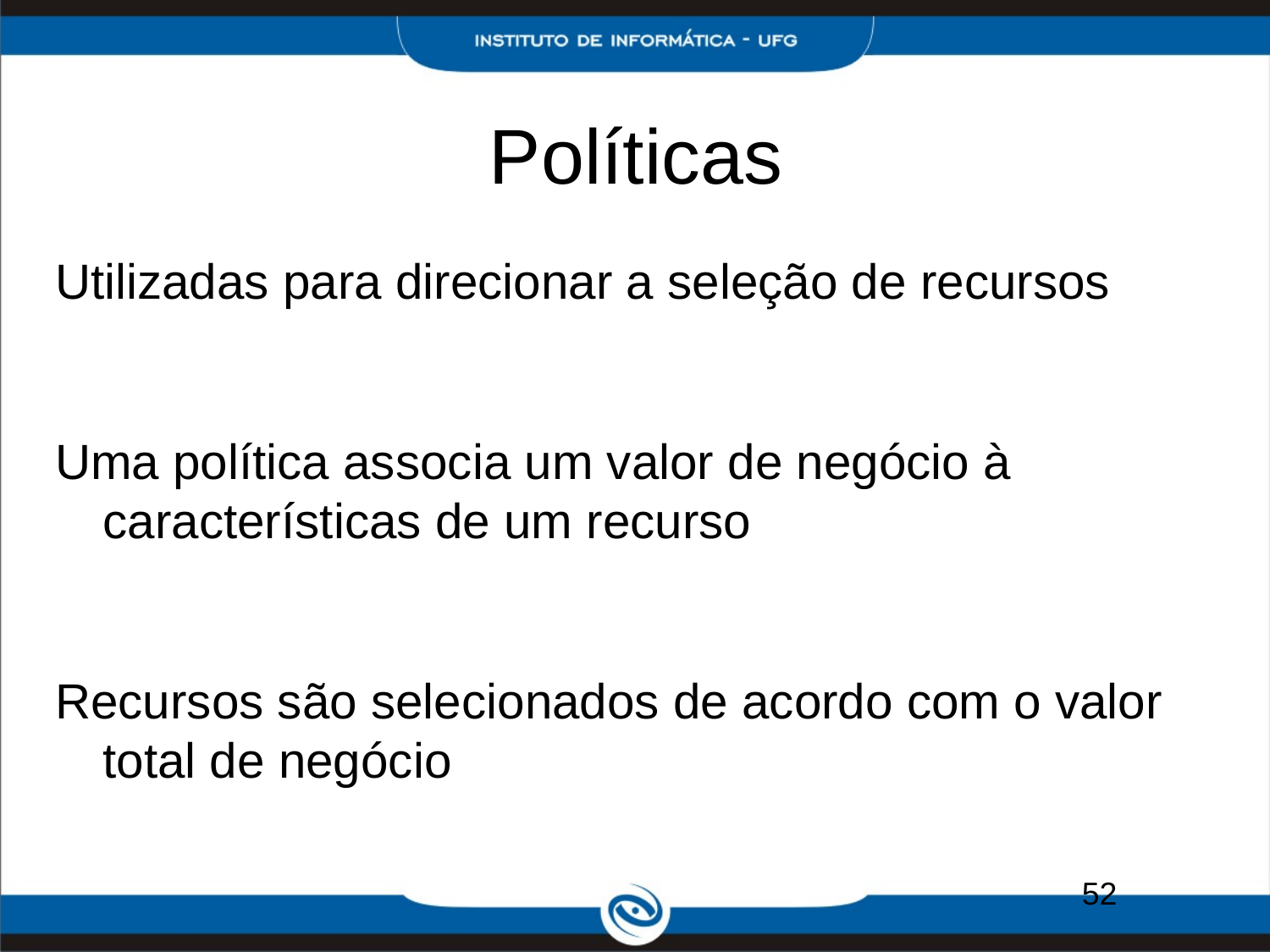

# Políticas
Utilizadas para direcionar a seleção de recursos

Uma política associa um valor de negócio à características de um recurso

Recursos são selecionados de acordo com o valor total de negócio